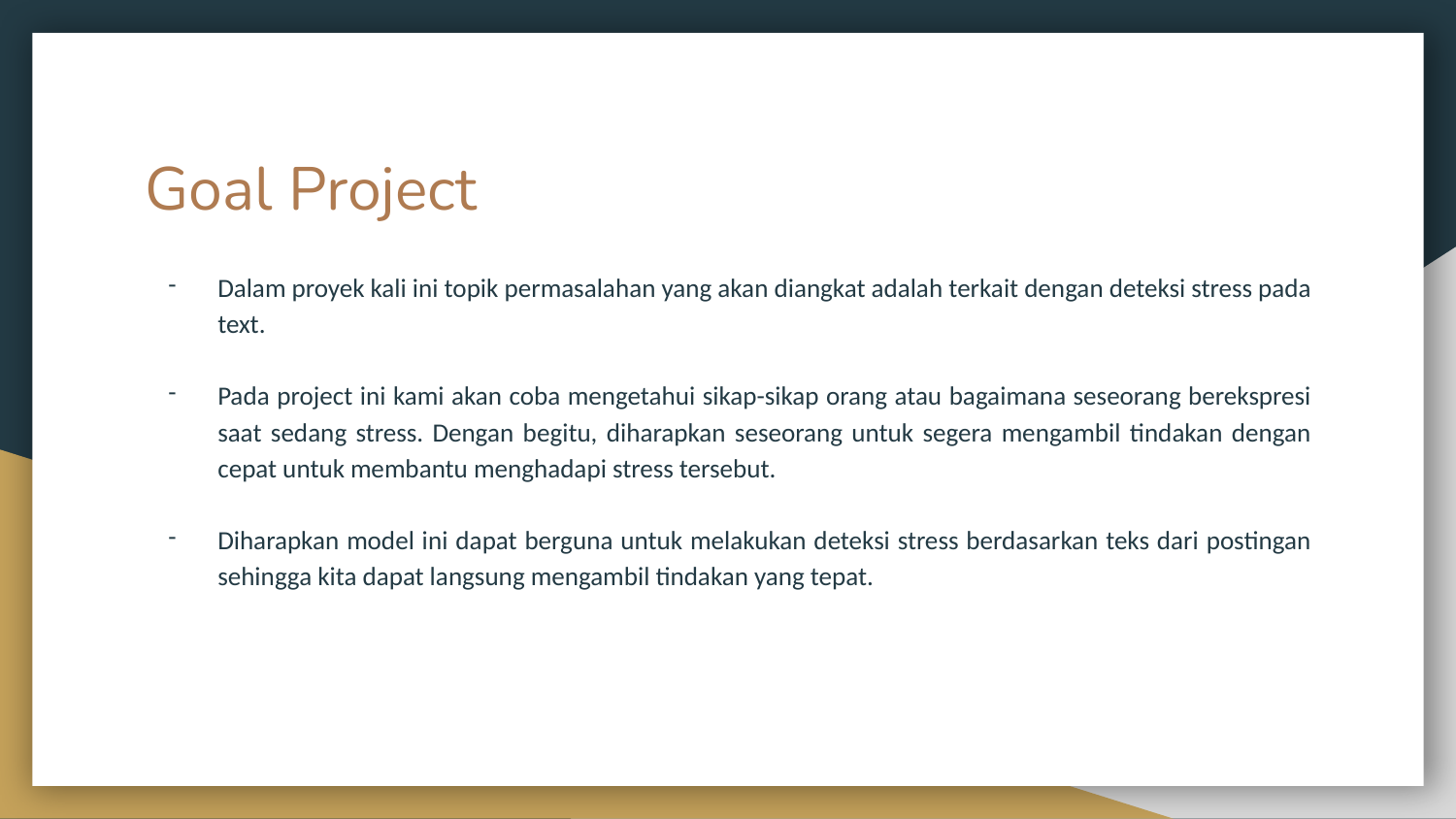

# Goal Project
Dalam proyek kali ini topik permasalahan yang akan diangkat adalah terkait dengan deteksi stress pada text.

Pada project ini kami akan coba mengetahui sikap-sikap orang atau bagaimana seseorang berekspresi saat sedang stress. Dengan begitu, diharapkan seseorang untuk segera mengambil tindakan dengan cepat untuk membantu menghadapi stress tersebut.

Diharapkan model ini dapat berguna untuk melakukan deteksi stress berdasarkan teks dari postingan sehingga kita dapat langsung mengambil tindakan yang tepat.